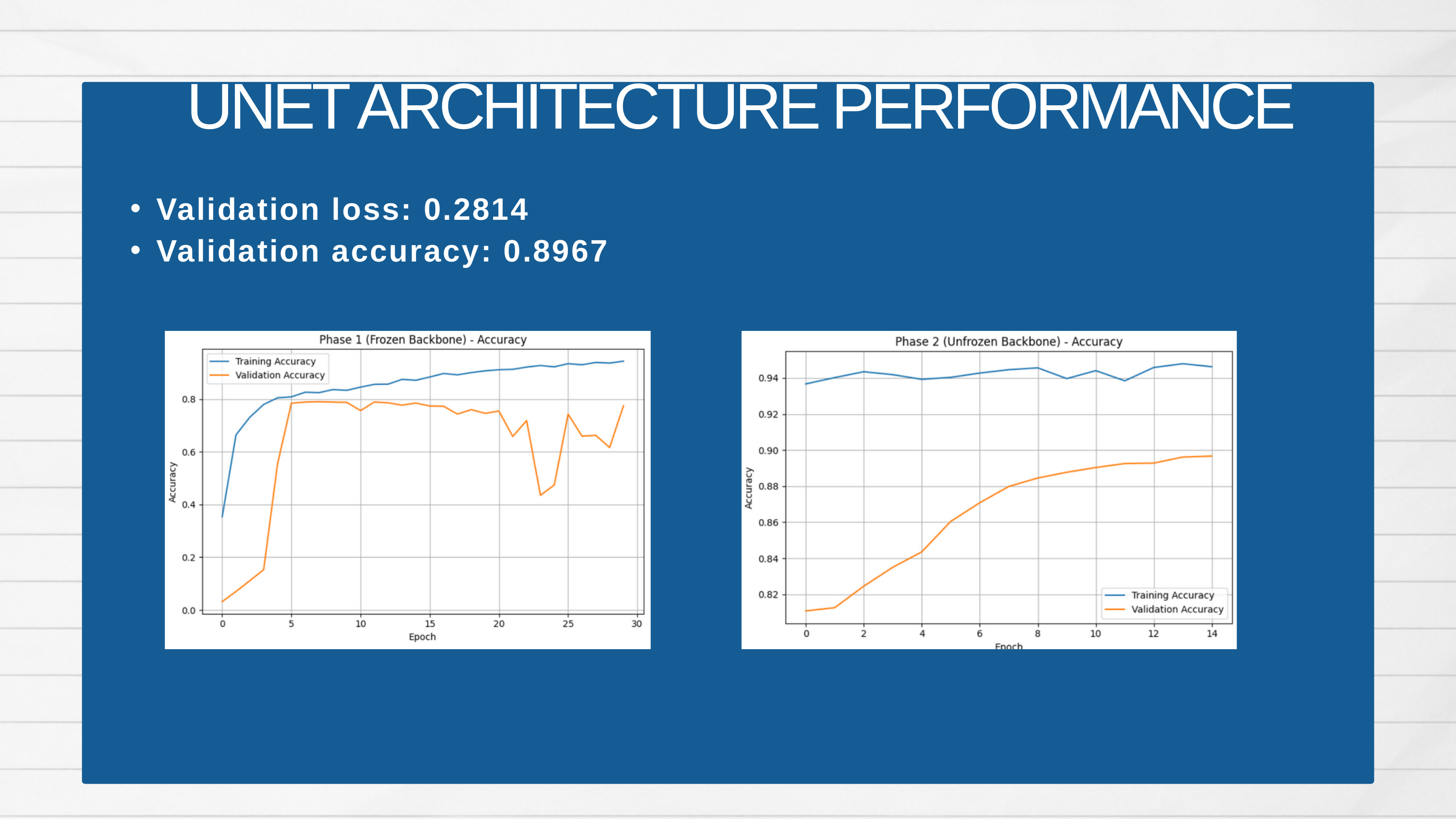

UNET ARCHITECTURE PERFORMANCE

Validation loss: 0.2814
Validation accuracy: 0.8967